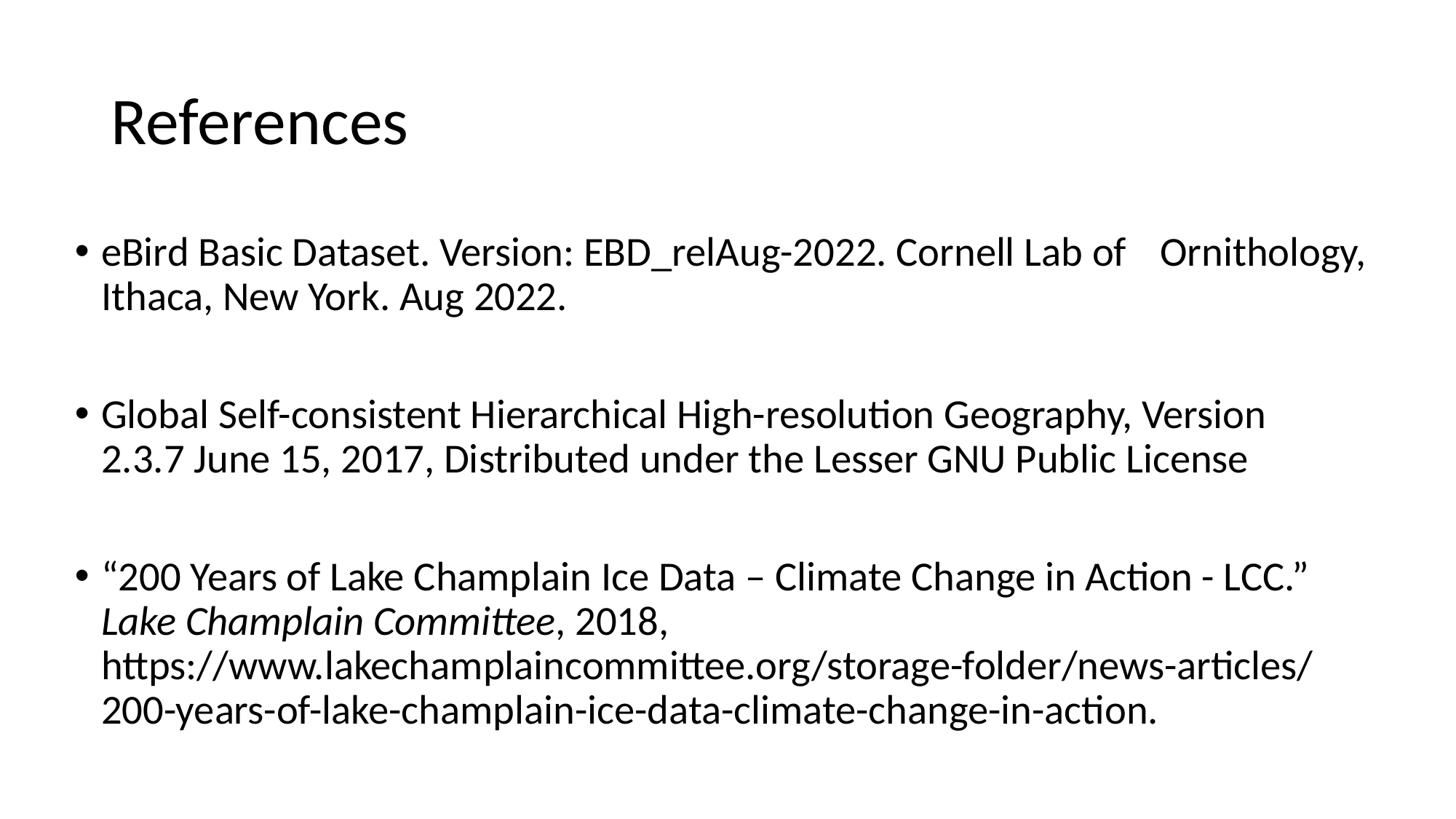

# References
eBird Basic Dataset. Version: EBD_relAug-2022. Cornell Lab of 	Ornithology, Ithaca, New York. Aug 2022.

Global Self-consistent Hierarchical High-resolution Geography, Version 	2.3.7 June 15, 2017, Distributed under the Lesser GNU Public License

“200 Years of Lake Champlain Ice Data – Climate Change in Action - LCC.” Lake Champlain Committee, 2018, https://www.lakechamplaincommittee.org/storage-folder/news-articles/200-years-of-lake-champlain-ice-data-climate-change-in-action.